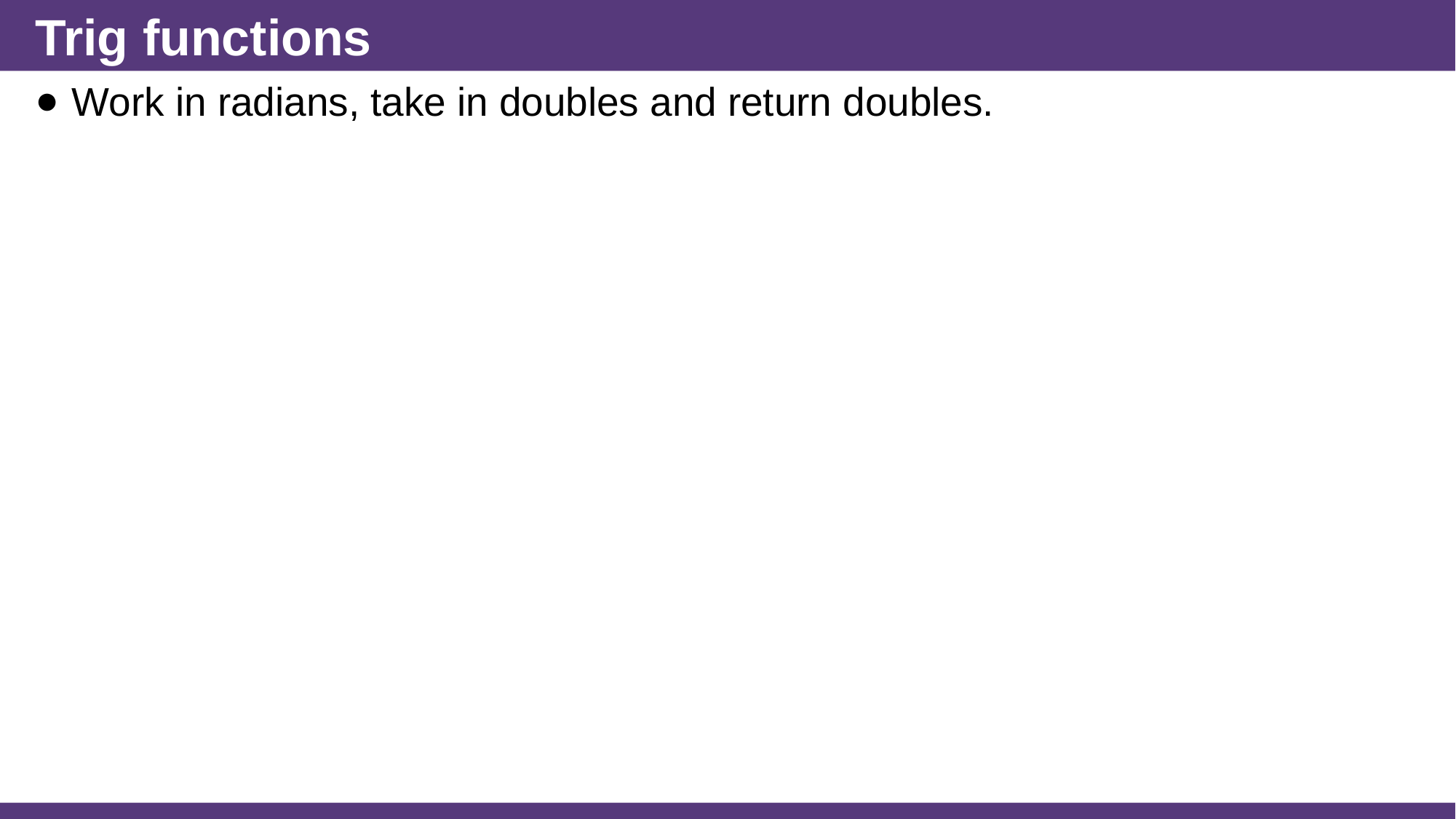

# Trig functions
Work in radians, take in doubles and return doubles.